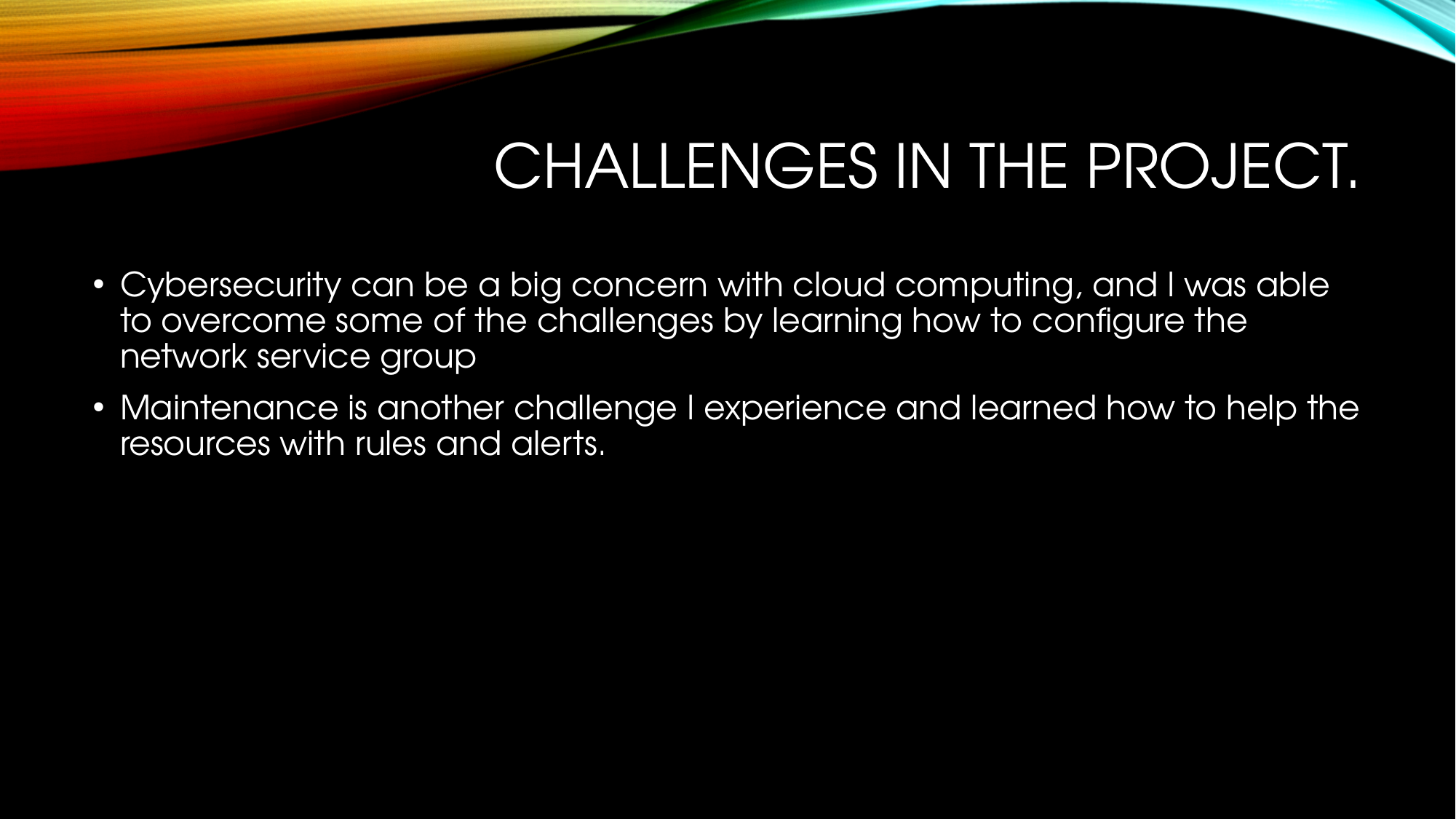

# Challenges in the project.
Cybersecurity can be a big concern with cloud computing, and I was able to overcome some of the challenges by learning how to configure the network service group
Maintenance is another challenge I experience and learned how to help the resources with rules and alerts.